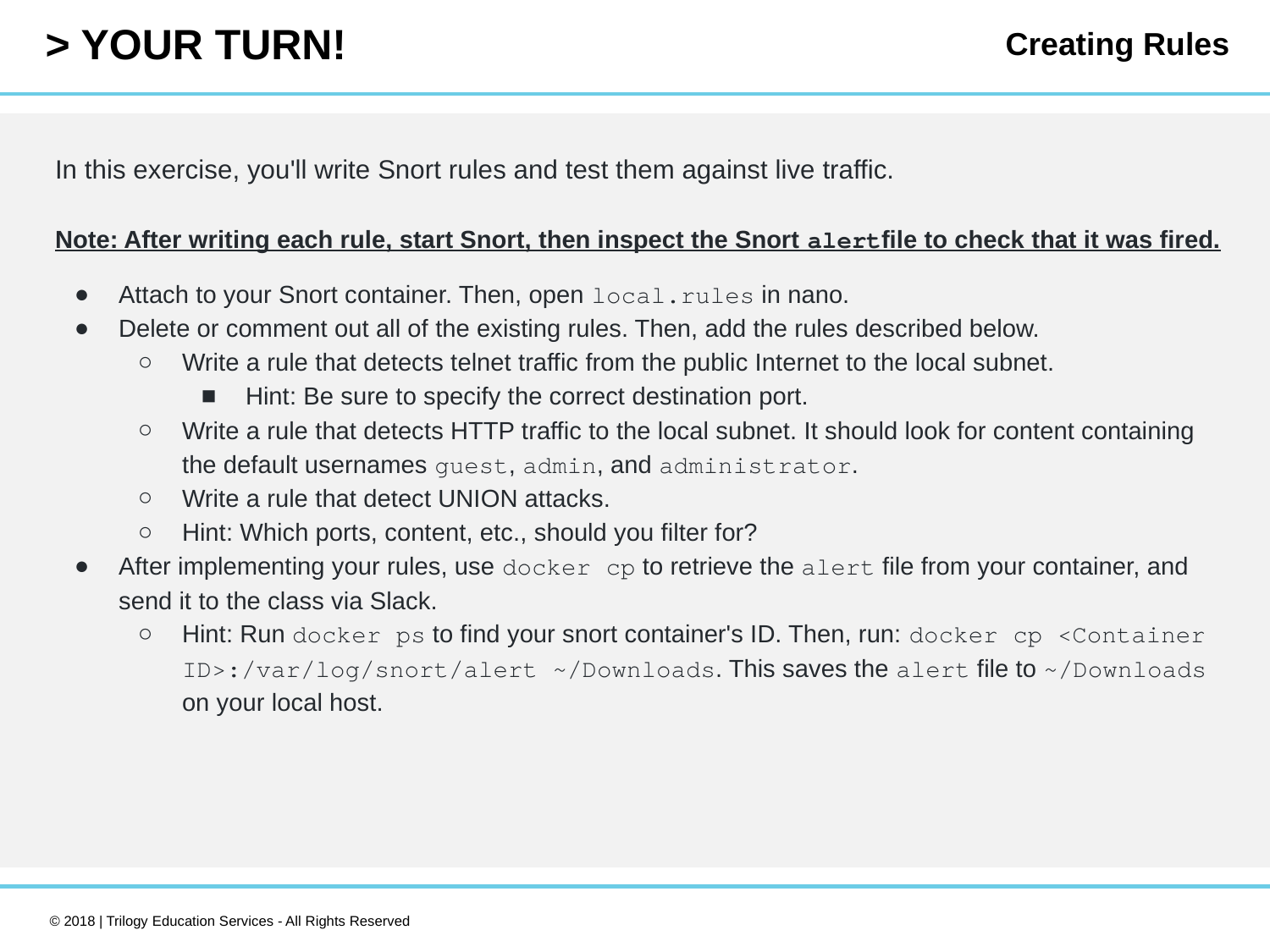

Creating Rules
In this exercise, you'll write Snort rules and test them against live traffic.
Note: After writing each rule, start Snort, then inspect the Snort alertfile to check that it was fired.
Attach to your Snort container. Then, open local.rules in nano.
Delete or comment out all of the existing rules. Then, add the rules described below.
Write a rule that detects telnet traffic from the public Internet to the local subnet.
Hint: Be sure to specify the correct destination port.
Write a rule that detects HTTP traffic to the local subnet. It should look for content containing the default usernames guest, admin, and administrator.
Write a rule that detect UNION attacks.
Hint: Which ports, content, etc., should you filter for?
After implementing your rules, use docker cp to retrieve the alert file from your container, and send it to the class via Slack.
Hint: Run docker ps to find your snort container's ID. Then, run: docker cp <Container ID>:/var/log/snort/alert ~/Downloads. This saves the alert file to ~/Downloads on your local host.